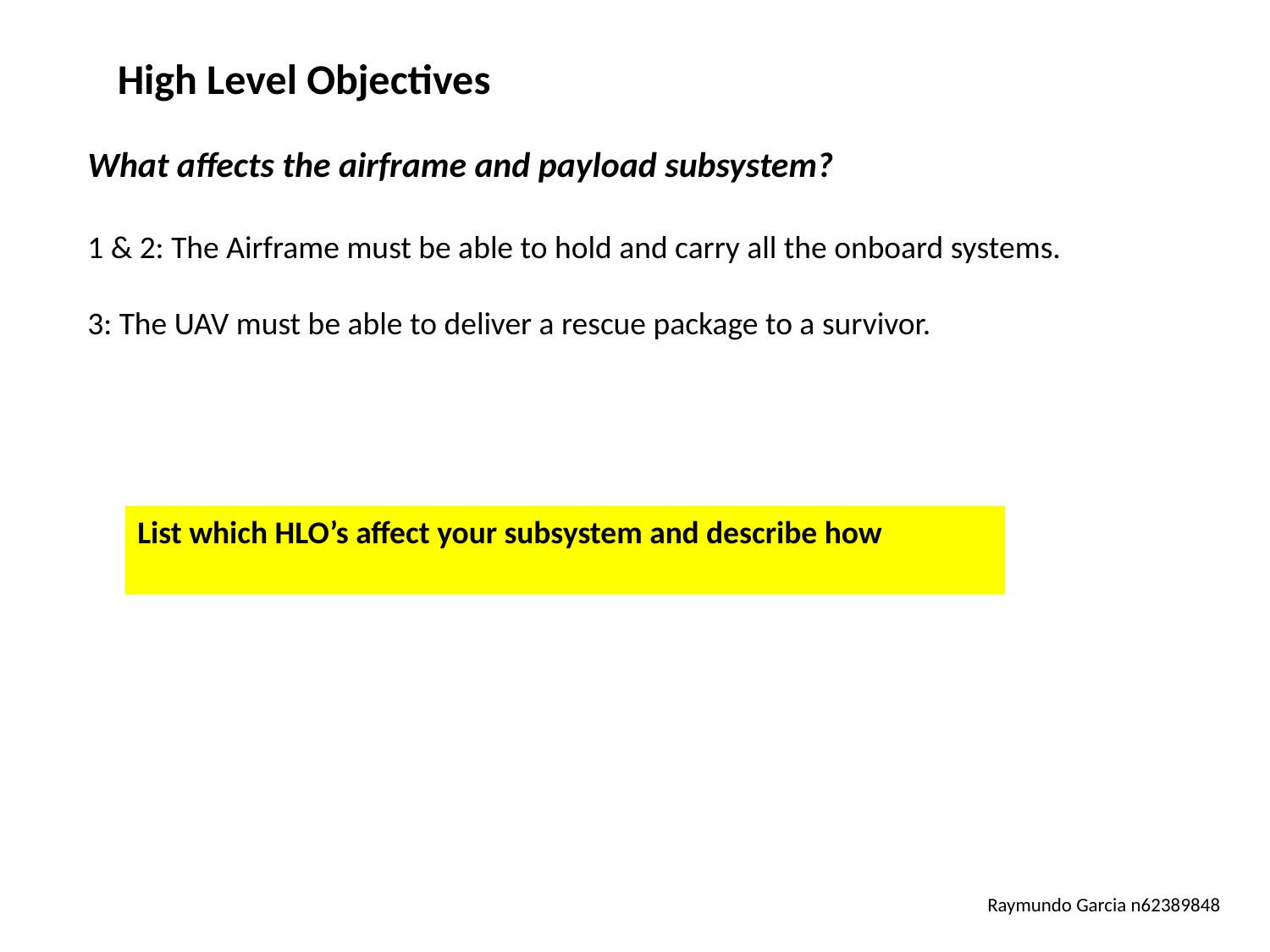

High Level Objectives
What affects the airframe and payload subsystem?

1 & 2: The Airframe must be able to hold and carry all the onboard systems.

3: The UAV must be able to deliver a rescue package to a survivor.

List which HLO’s affect your subsystem and describe how
Raymundo Garcia n62389848